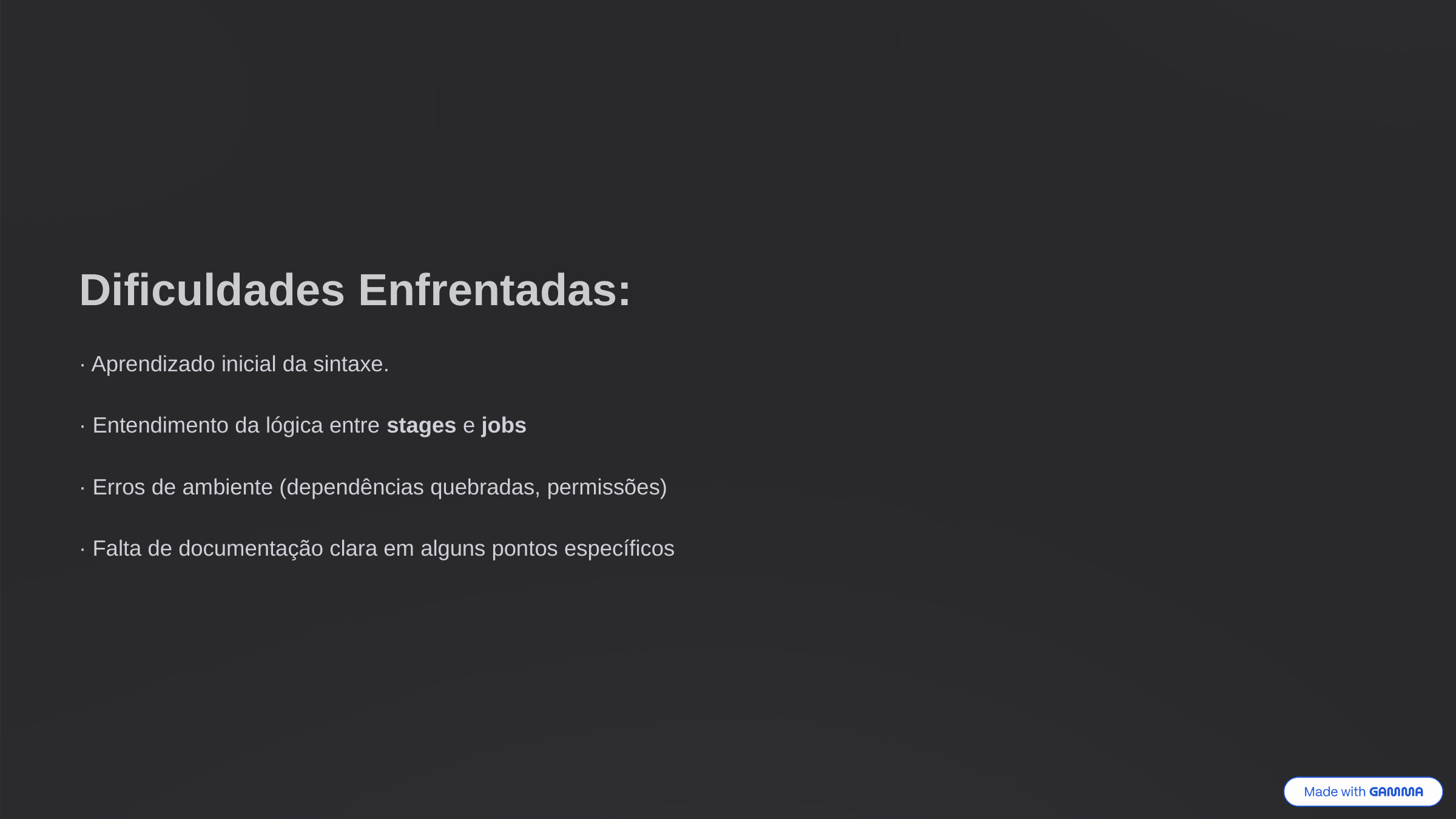

Dificuldades Enfrentadas:
· Aprendizado inicial da sintaxe.
· Entendimento da lógica entre stages e jobs
· Erros de ambiente (dependências quebradas, permissões)
· Falta de documentação clara em alguns pontos específicos